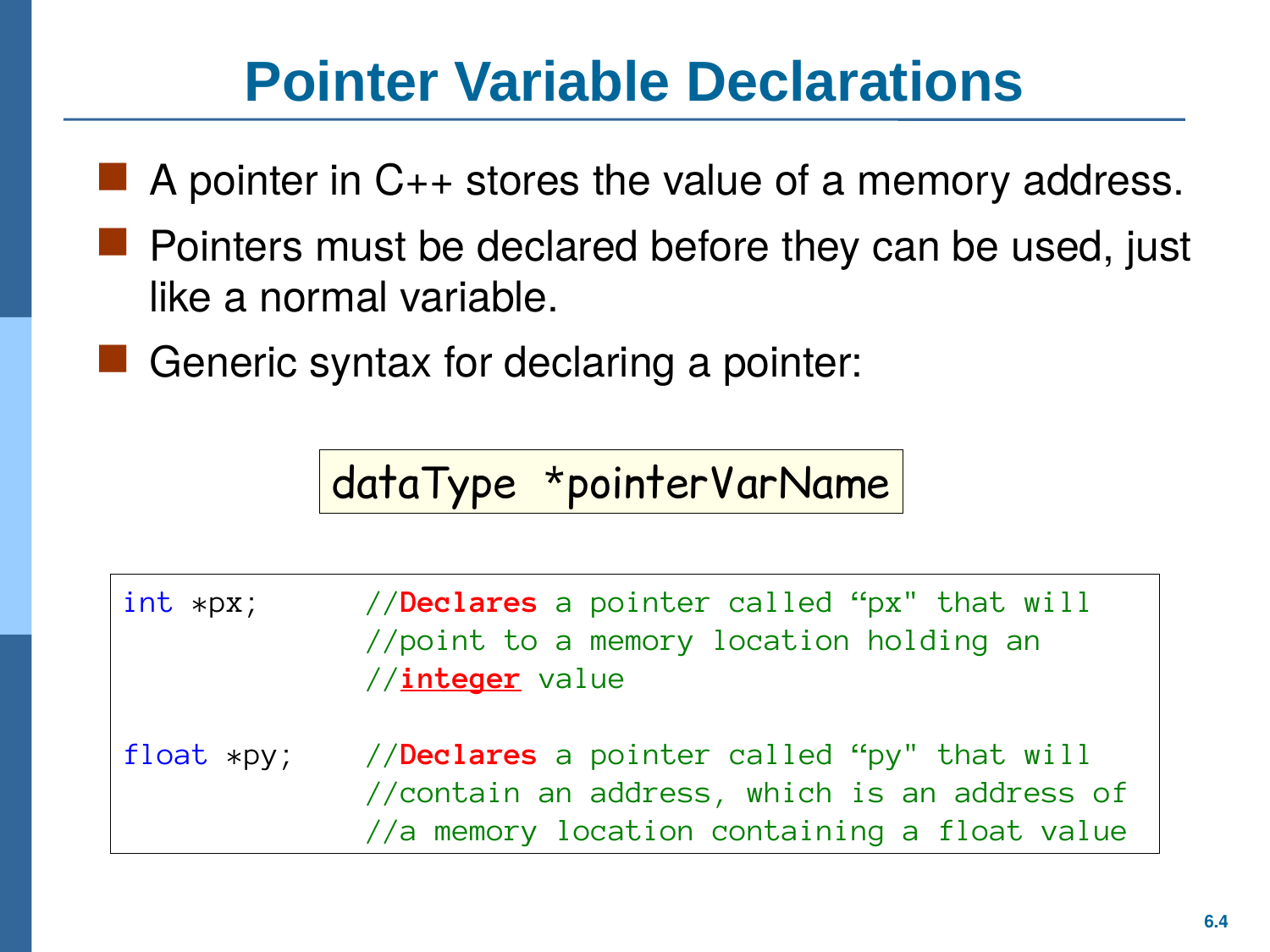

# Pointer Variable Declarations
A pointer in C++ stores the value of a memory address.
Pointers must be declared before they can be used, just like a normal variable.
Generic syntax for declaring a pointer:
dataType *pointerVarName
int *px;      //Declares a pointer called “px" that will
              //point to a memory location holding an
              //integer value

float *py;    //Declares a pointer called “py" that will
              //contain an address, which is an address of
              //a memory location containing a float value